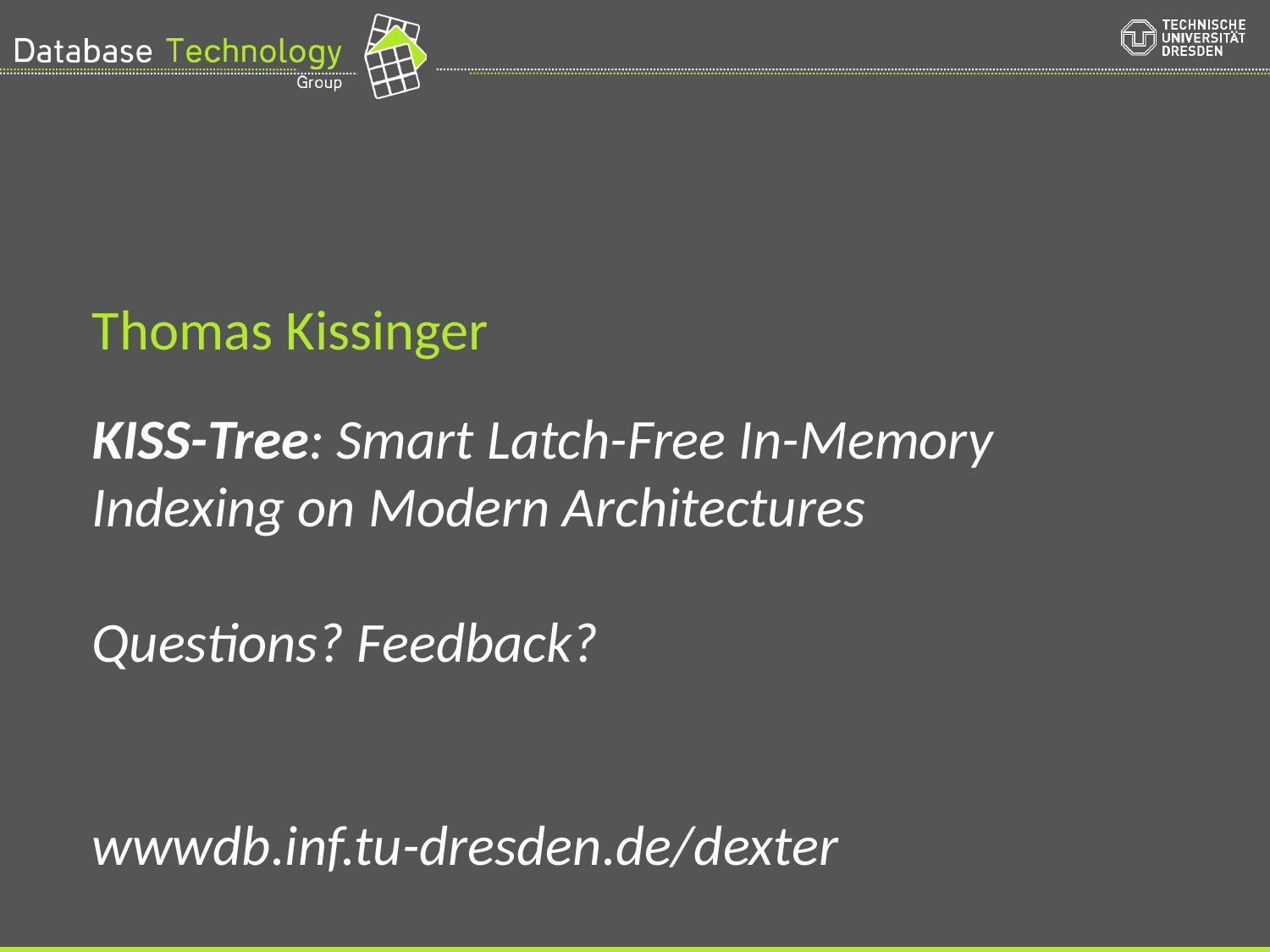

Thomas Kissinger
# KISS-Tree: Smart Latch-Free In-Memory Indexing on Modern Architectures Questions? Feedback? wwwdb.inf.tu-dresden.de/dexter